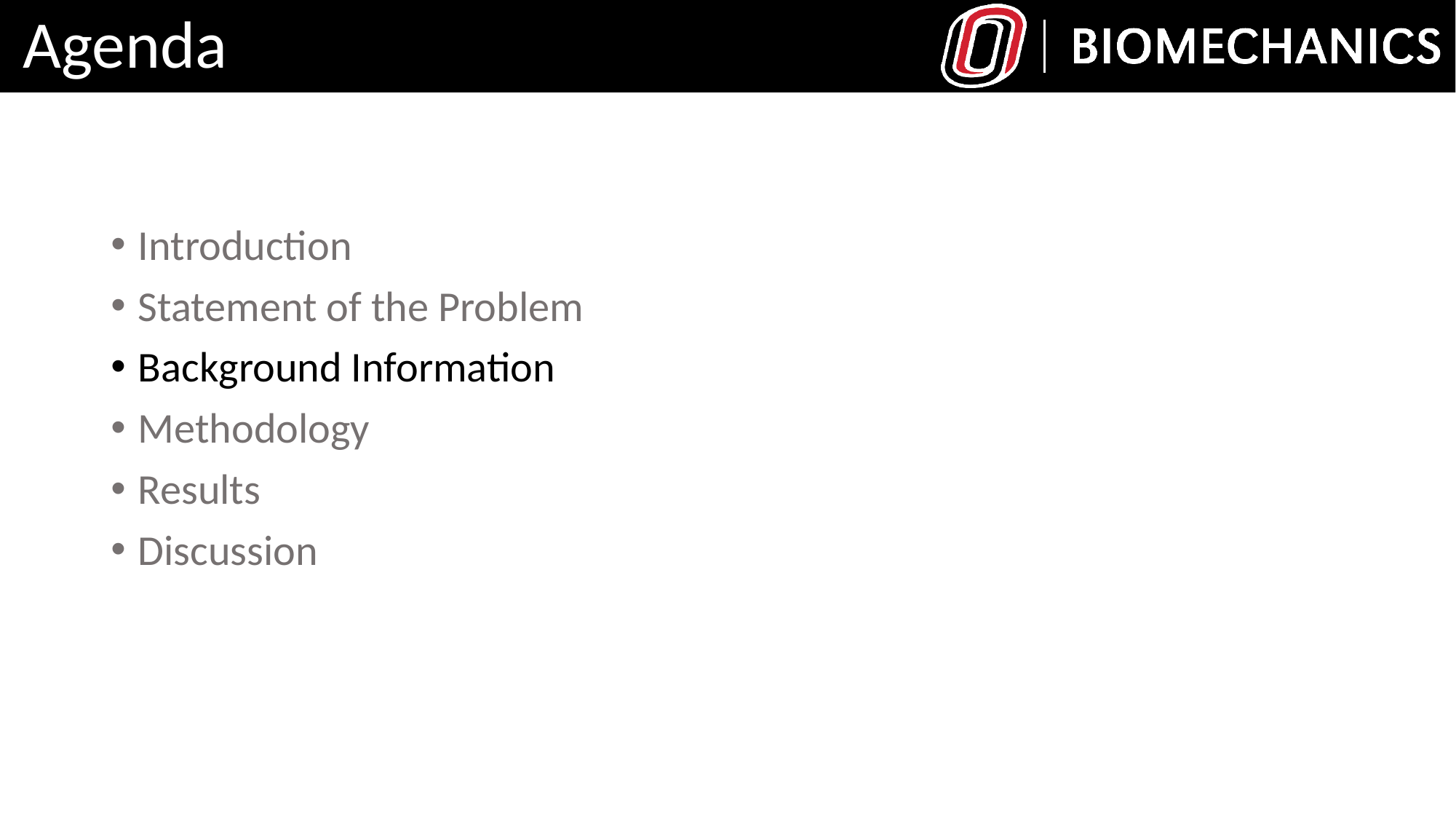

# Agenda
Introduction
Statement of the Problem
Background Information
Methodology
Results
Discussion